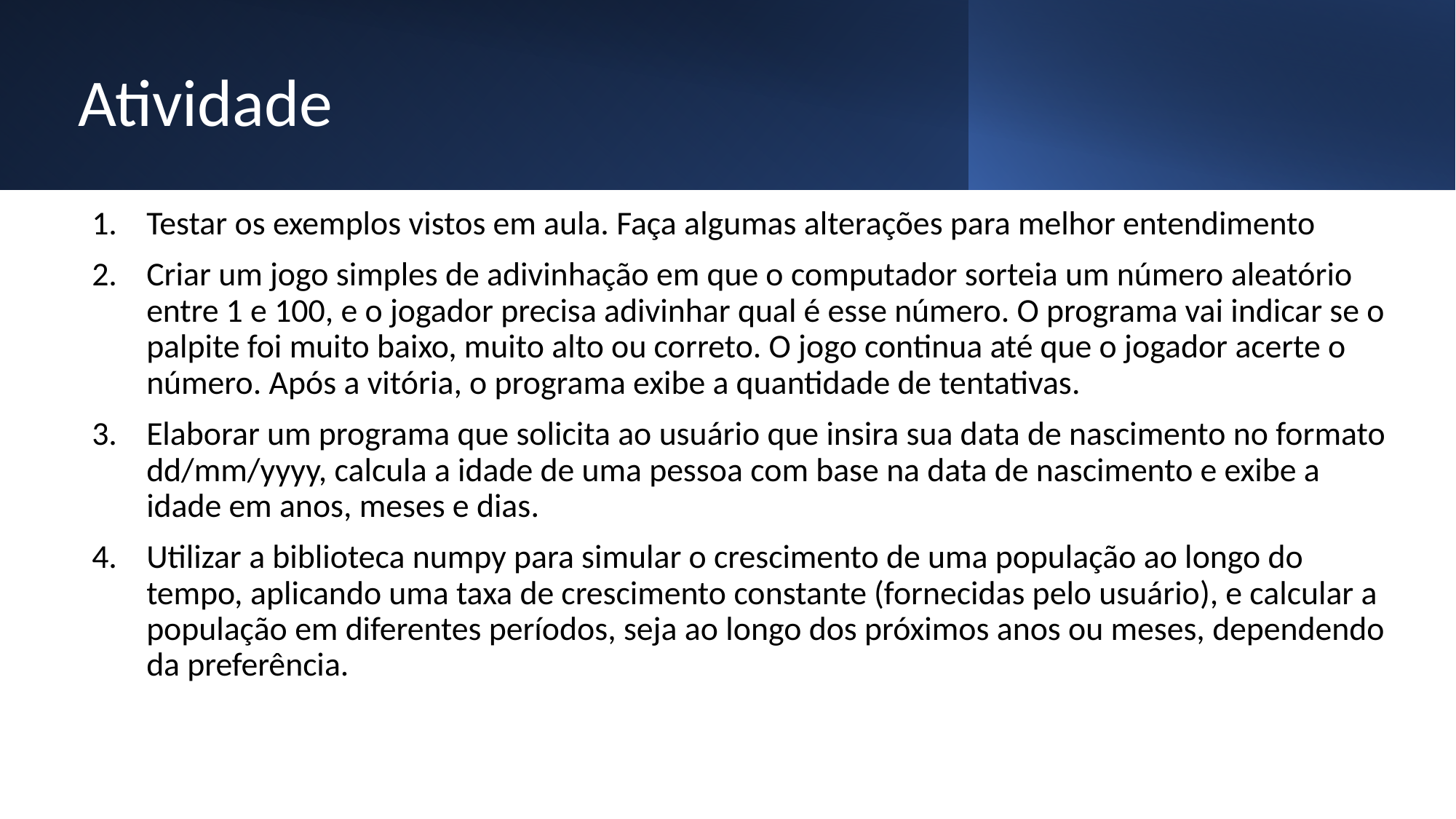

# Atividade
Testar os exemplos vistos em aula. Faça algumas alterações para melhor entendimento
Criar um jogo simples de adivinhação em que o computador sorteia um número aleatório entre 1 e 100, e o jogador precisa adivinhar qual é esse número. O programa vai indicar se o palpite foi muito baixo, muito alto ou correto. O jogo continua até que o jogador acerte o número. Após a vitória, o programa exibe a quantidade de tentativas.
Elaborar um programa que solicita ao usuário que insira sua data de nascimento no formato dd/mm/yyyy, calcula a idade de uma pessoa com base na data de nascimento e exibe a idade em anos, meses e dias.
Utilizar a biblioteca numpy para simular o crescimento de uma população ao longo do tempo, aplicando uma taxa de crescimento constante (fornecidas pelo usuário), e calcular a população em diferentes períodos, seja ao longo dos próximos anos ou meses, dependendo da preferência.